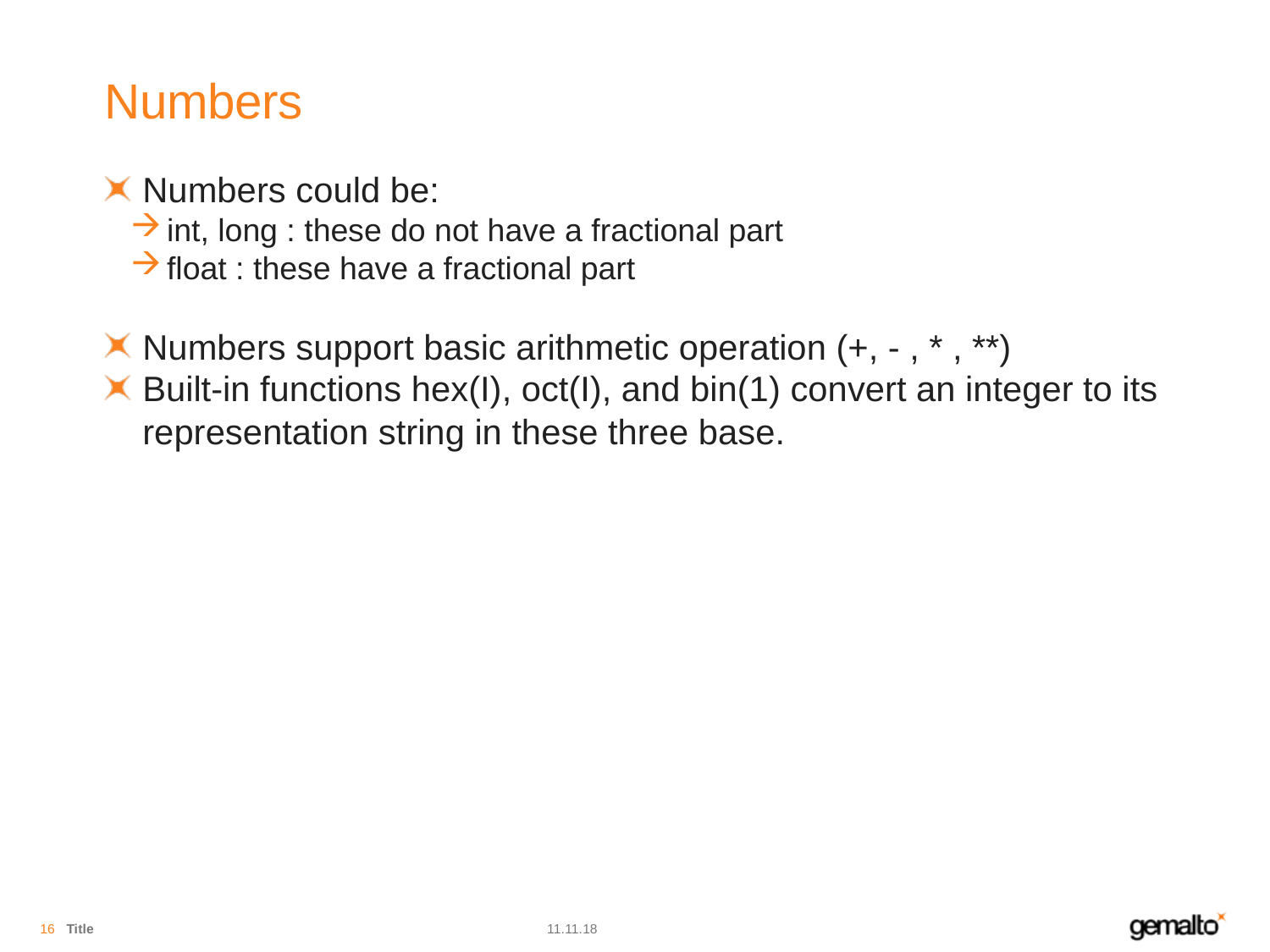

# Numbers
Numbers could be:
int, long : these do not have a fractional part
float : these have a fractional part

Numbers support basic arithmetic operation (+, - , * , **)
Built-in functions hex(I), oct(I), and bin(1) convert an integer to its representation string in these three base.
16
Title
11.11.18